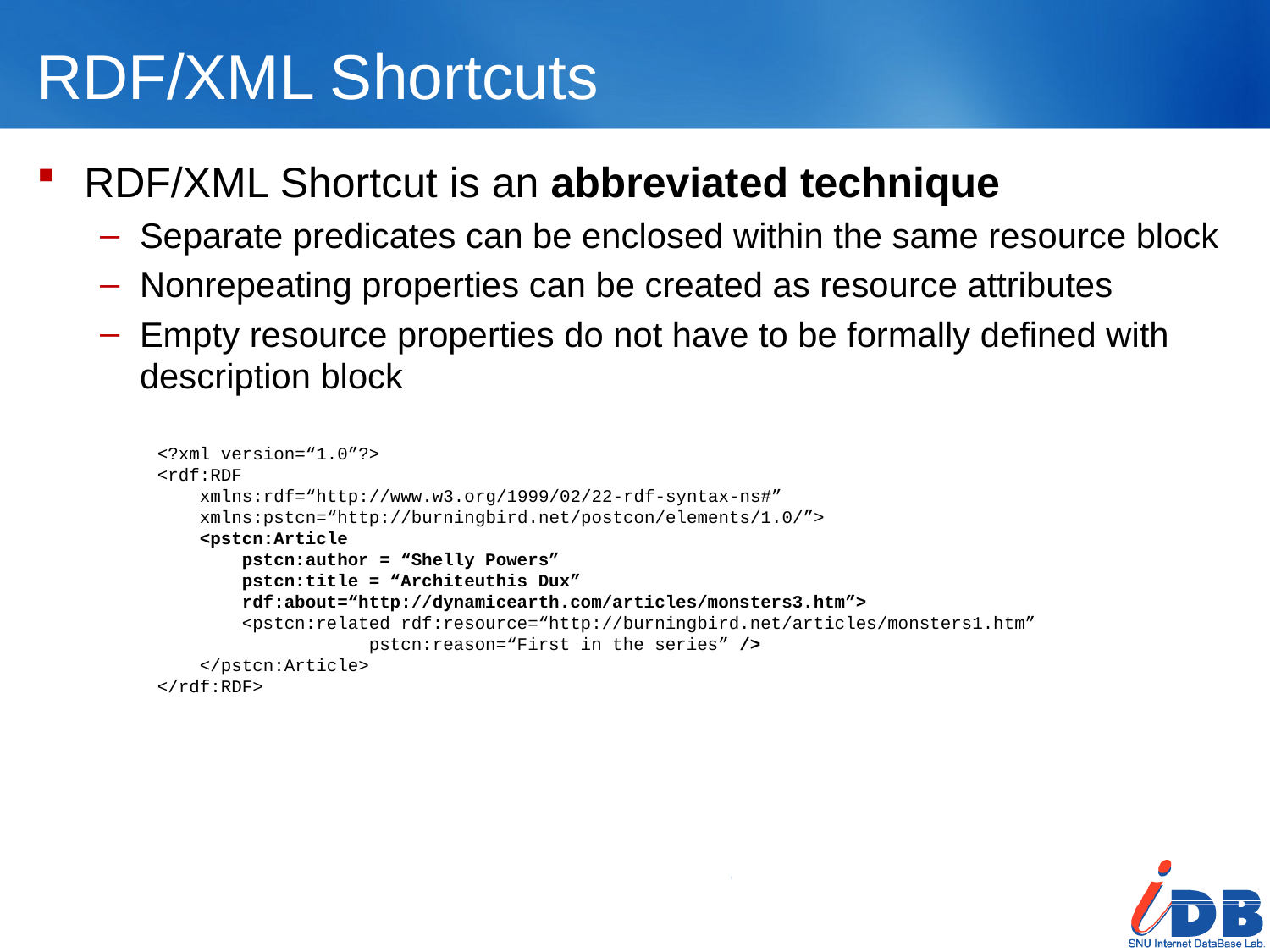

# RDF/XML Shortcuts
RDF/XML Shortcut is an abbreviated technique
Separate predicates can be enclosed within the same resource block
Nonrepeating properties can be created as resource attributes
Empty resource properties do not have to be formally defined with description block
<?xml version=“1.0”?>
<rdf:RDF
    xmlns:rdf=“http://www.w3.org/1999/02/22-rdf-syntax-ns#”
    xmlns:pstcn=“http://burningbird.net/postcon/elements/1.0/”>
    <pstcn:Article
        pstcn:author = “Shelly Powers”
        pstcn:title = “Architeuthis Dux”
        rdf:about=“http://dynamicearth.com/articles/monsters3.htm”>
        <pstcn:related rdf:resource=“http://burningbird.net/articles/monsters1.htm”
                    pstcn:reason=“First in the series” />
    </pstcn:Article>
</rdf:RDF>